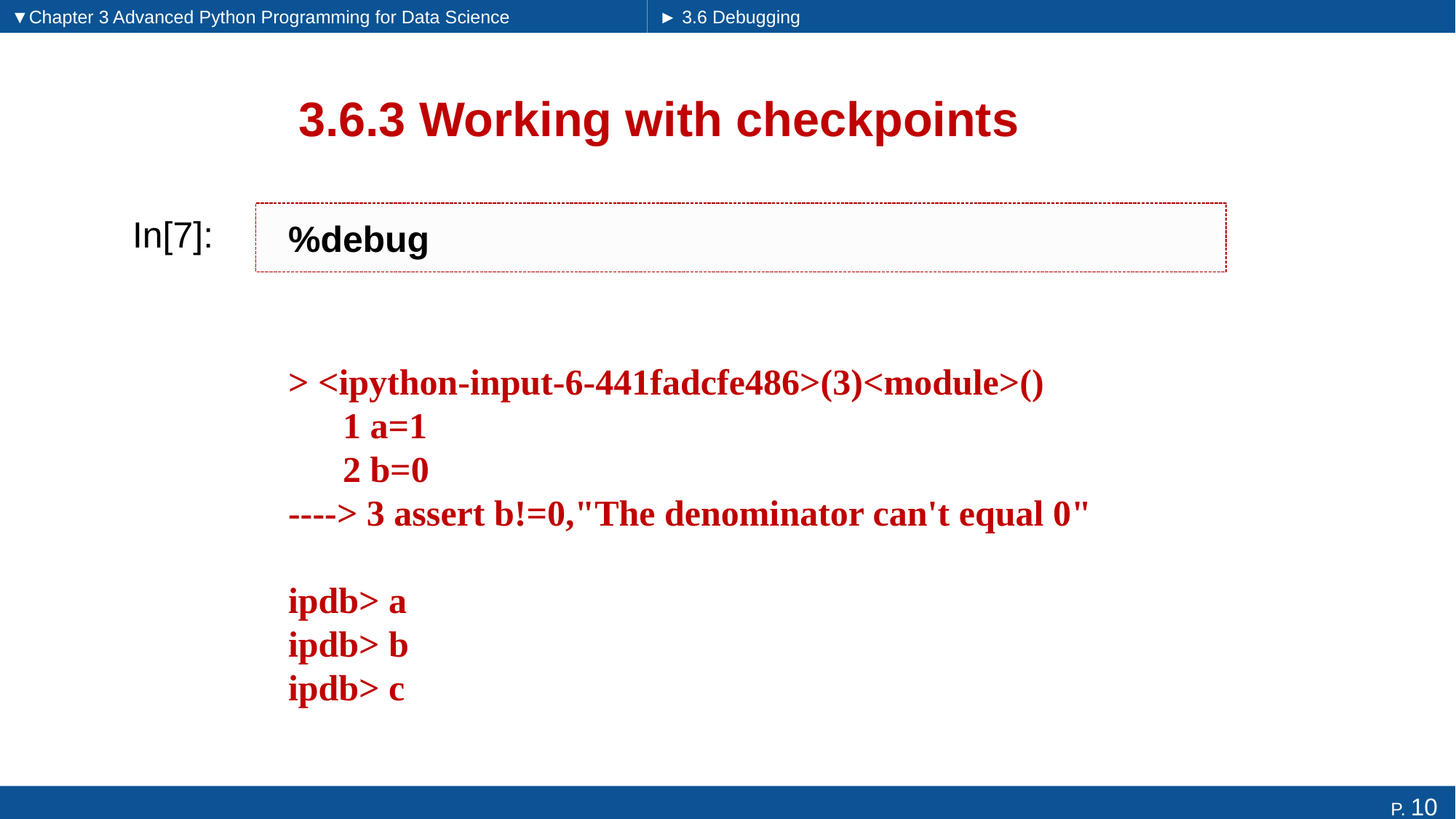

▼Chapter 3 Advanced Python Programming for Data Science
► 3.6 Debugging

# 3.6.3 Working with checkpoints
%debug
In[7]:
> <ipython-input-6-441fadcfe486>(3)<module>()
      1 a=1
      2 b=0
----> 3 assert b!=0,"The denominator can't equal 0"

ipdb> a
ipdb> b
ipdb> c